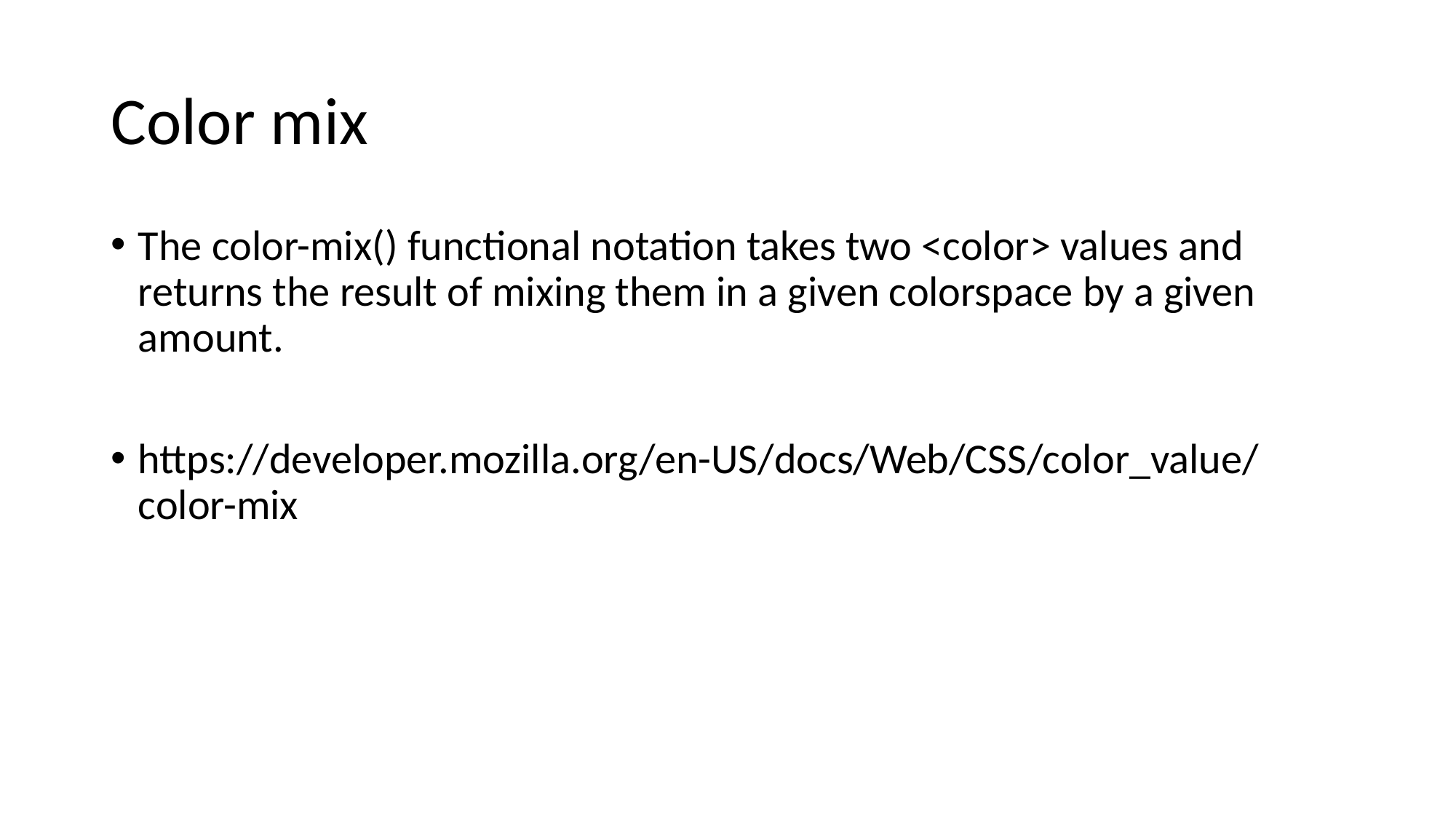

# Color mix
The color-mix() functional notation takes two <color> values and returns the result of mixing them in a given colorspace by a given amount.

https://developer.mozilla.org/en-US/docs/Web/CSS/color_value/color-mix